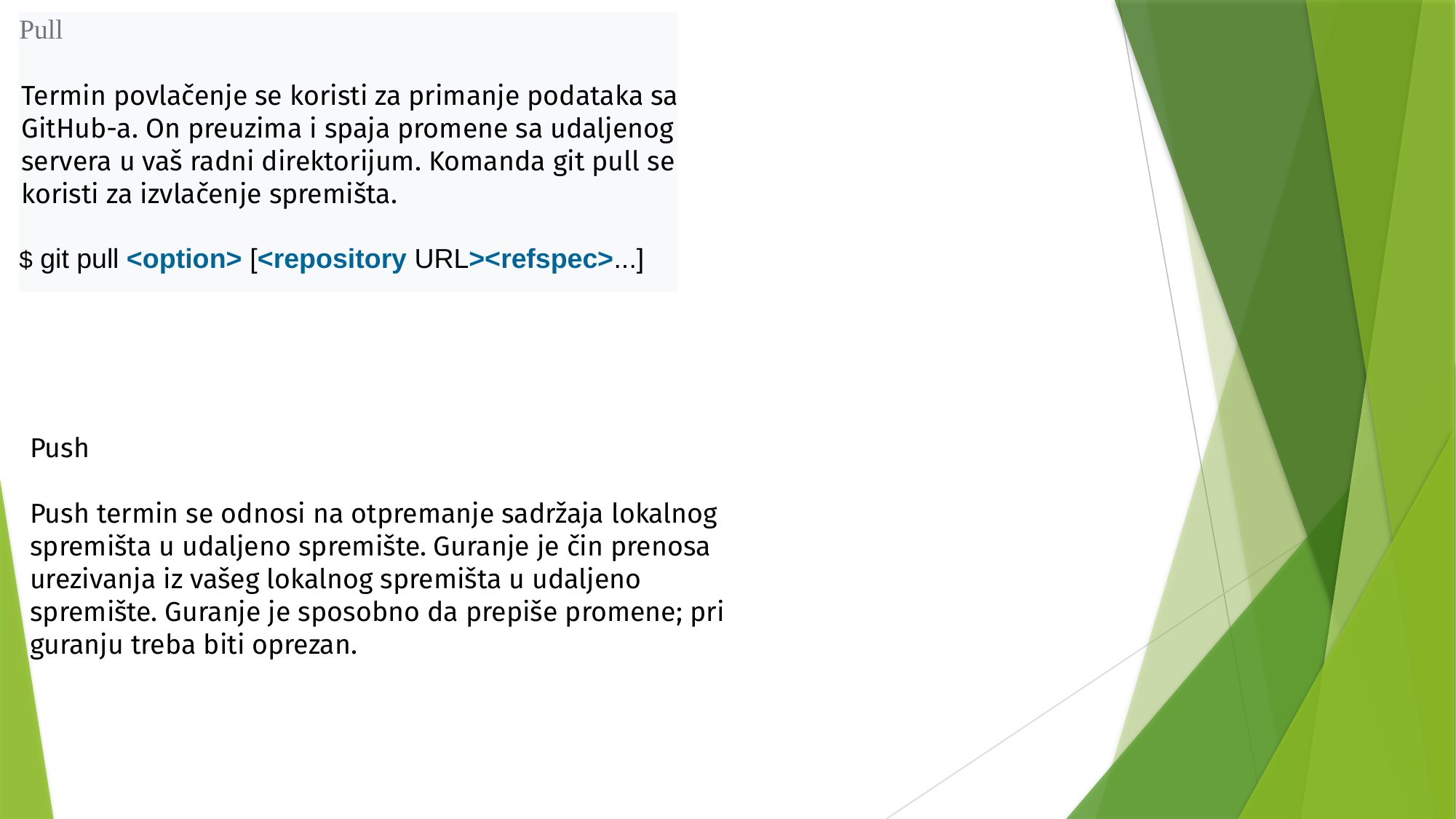

Pull

$ git pull <option> [<repository URL><refspec>...]

Termin povlačenje se koristi za primanje podataka sa GitHub-a. On preuzima i spaja promene sa udaljenog servera u vaš radni direktorijum. Komanda git pull se koristi za izvlačenje spremišta.

Push

Push termin se odnosi na otpremanje sadržaja lokalnog spremišta u udaljeno spremište. Guranje je čin prenosa urezivanja iz vašeg lokalnog spremišta u udaljeno spremište. Guranje je sposobno da prepiše promene; pri guranju treba biti oprezan.